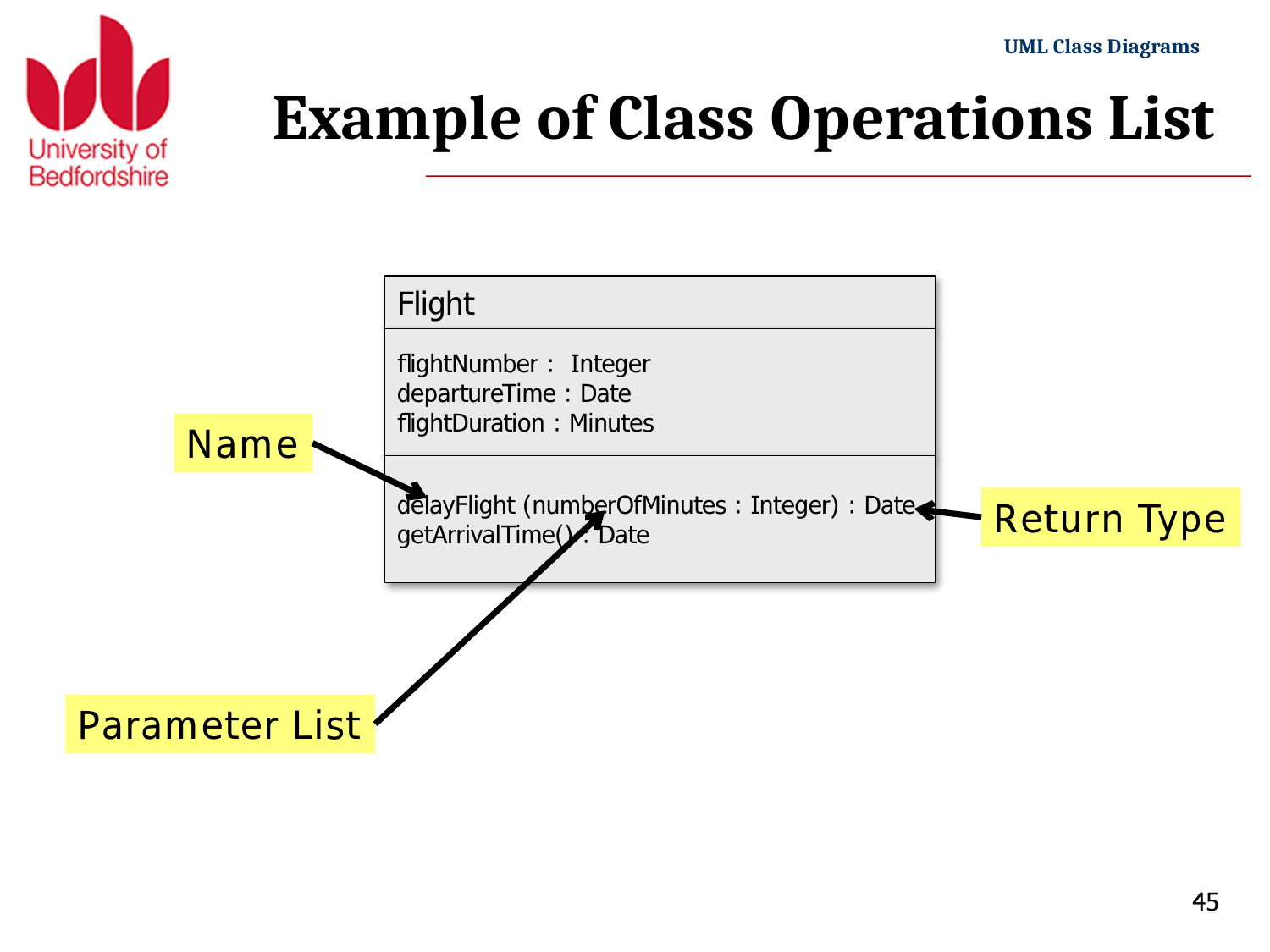

# Example of Class Operations List
Flight
flightNumber :  Integer
departureTime : Date
flightDuration : Minutes
Name
delayFlight (numberOfMinutes : Integer) : Date
getArrivalTime() : Date
Return Type
Parameter List